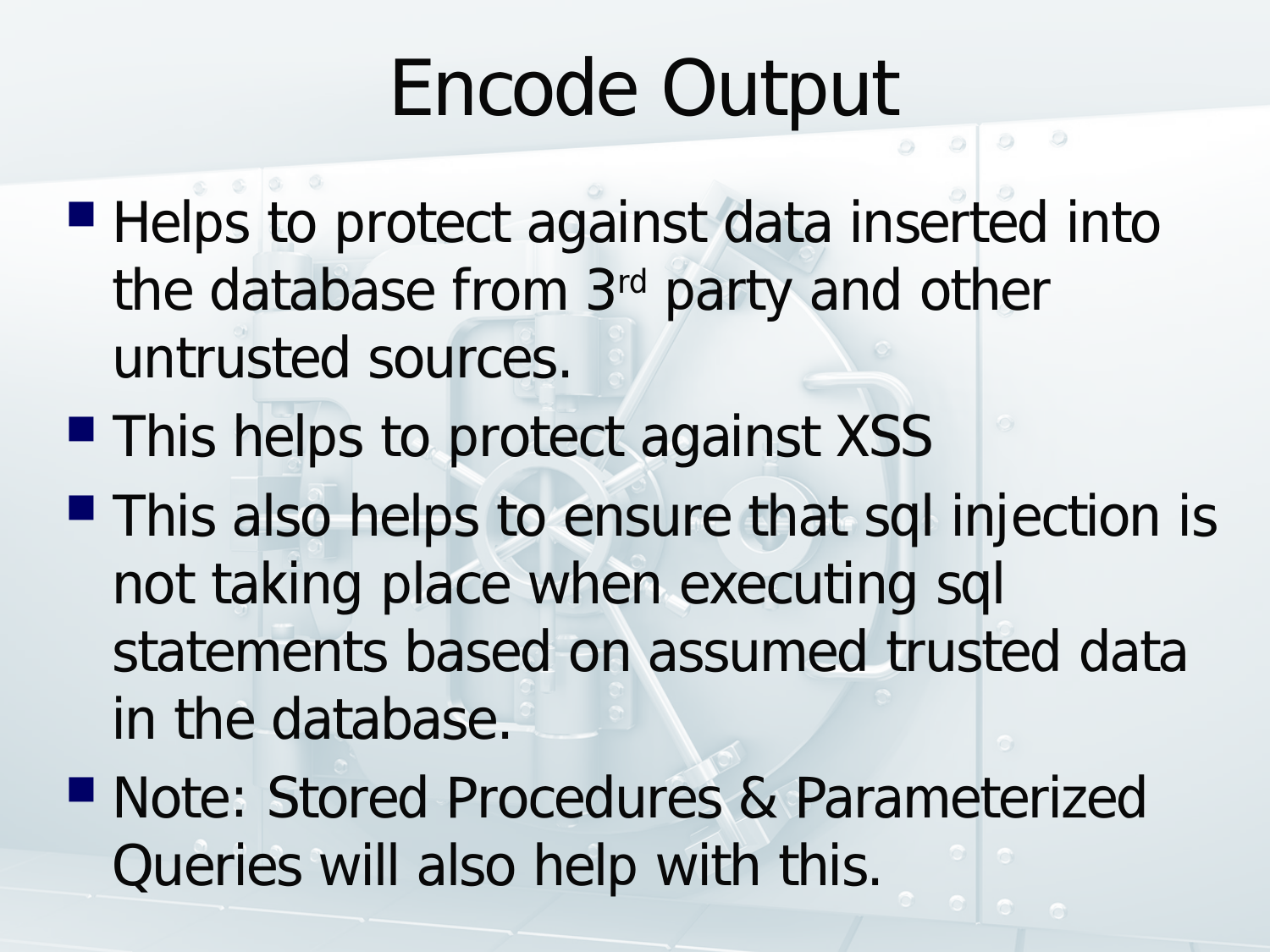

# Encode Output
Helps to protect against data inserted into the database from 3rd party and other untrusted sources.
This helps to protect against XSS
This also helps to ensure that sql injection is not taking place when executing sql statements based on assumed trusted data in the database.
Note: Stored Procedures & Parameterized Queries will also help with this.